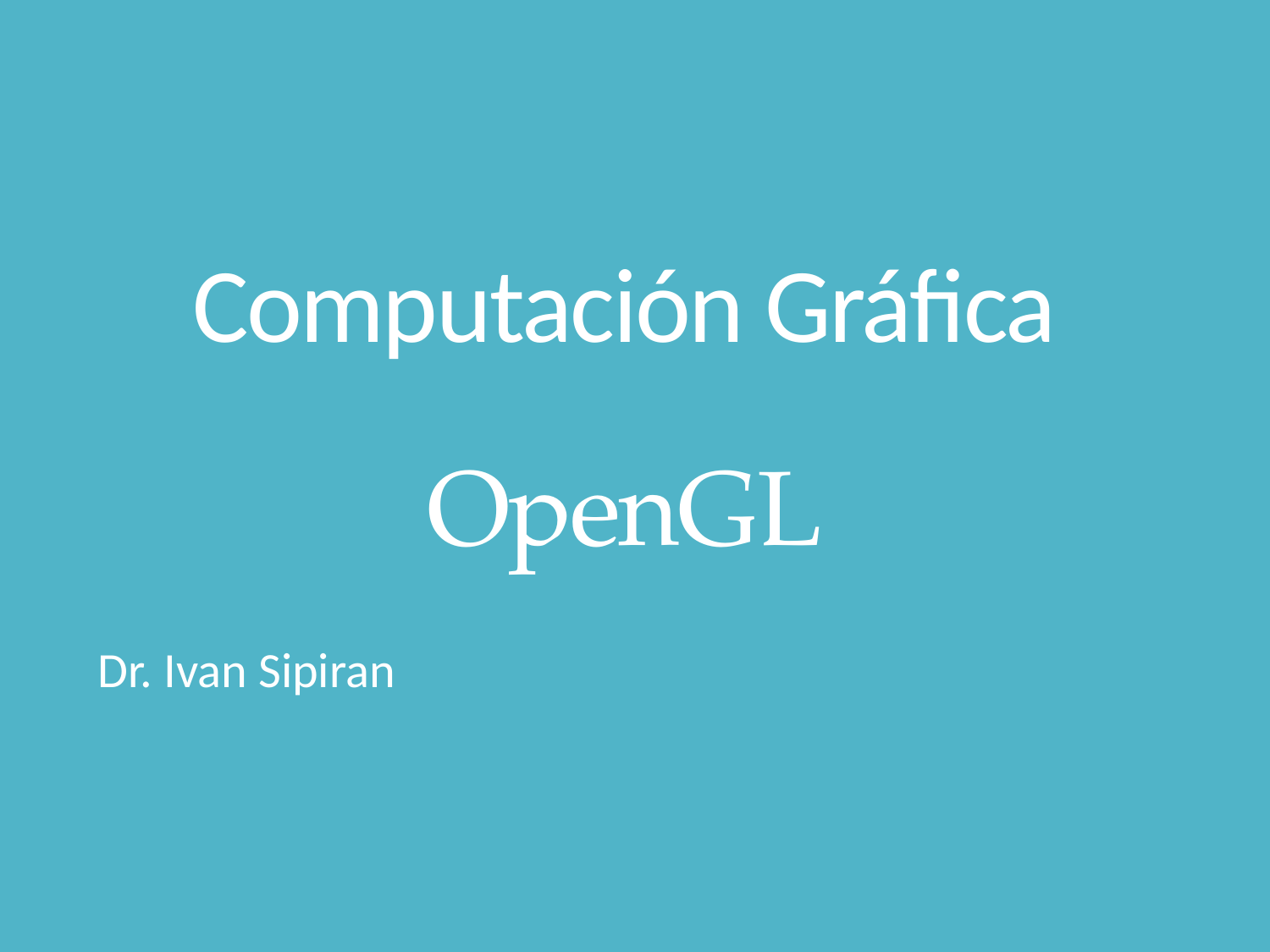

# Computación Gráfica OpenGL
Dr. Ivan Sipiran